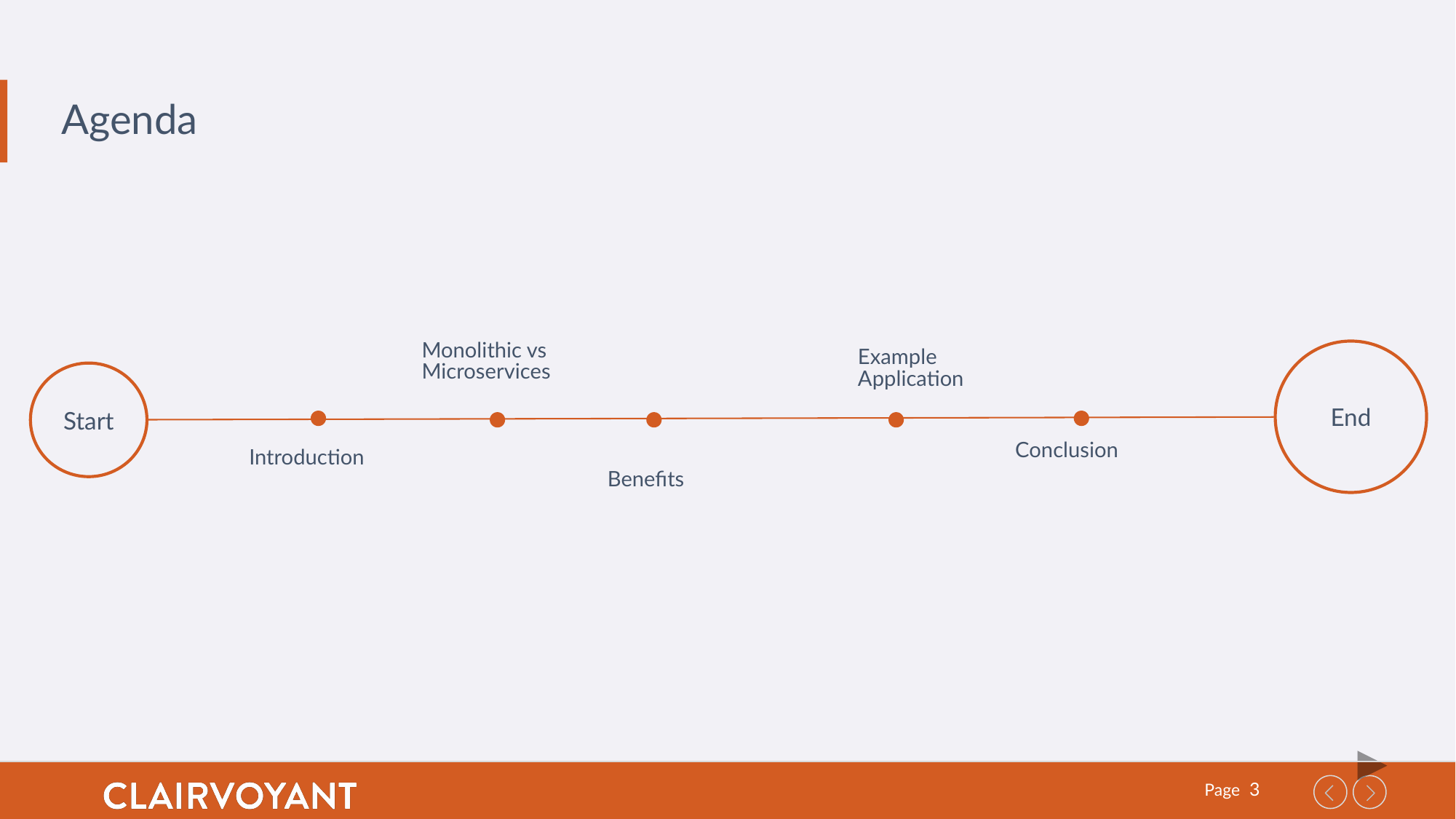

# Agenda

End
Monolithic vs Microservices
Example Application

Start

Conclusion
Introduction
Benefits
3